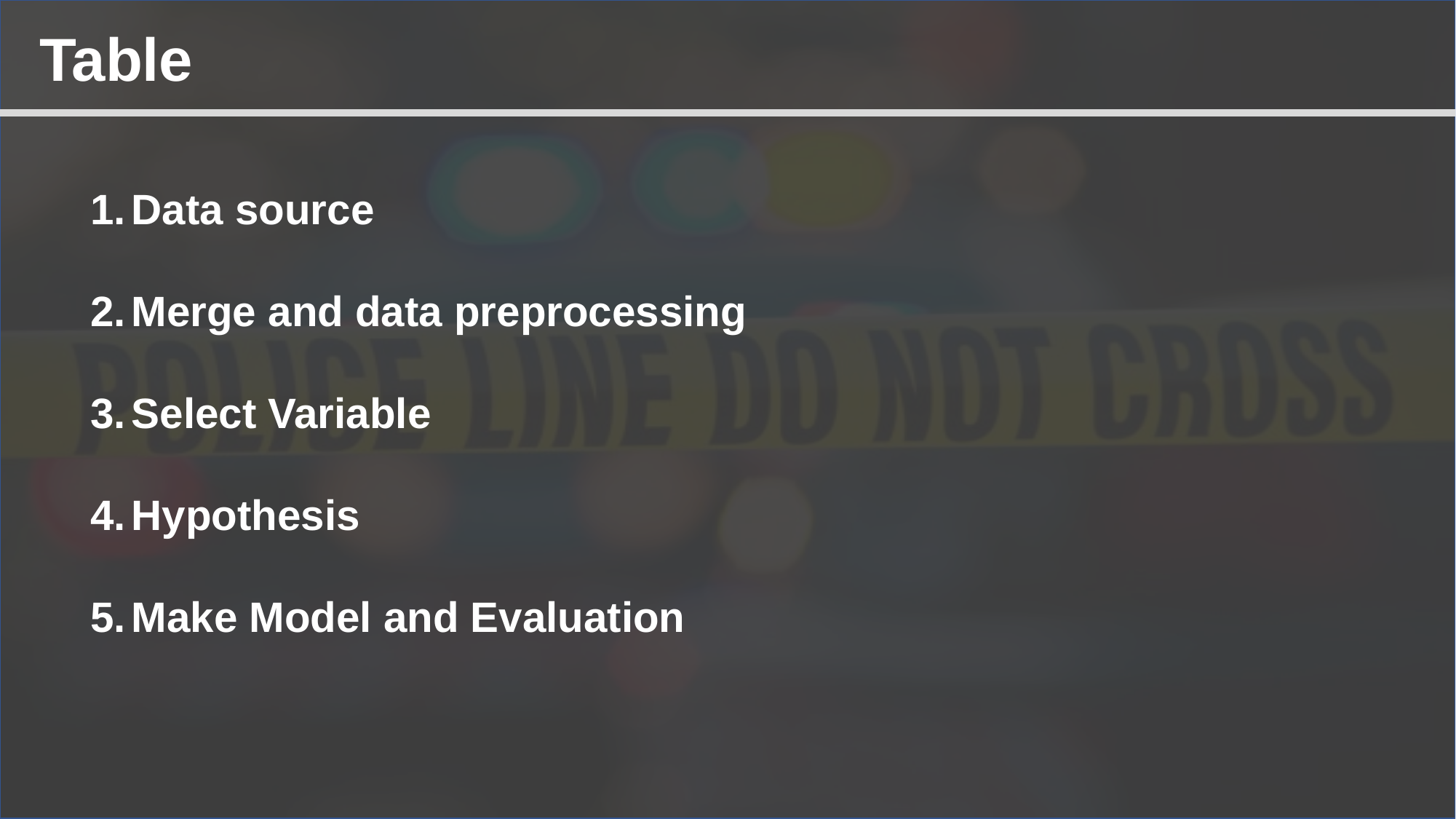

Table

Data source

Merge and data preprocessing

Select Variable

Hypothesis

Make Model and Evaluation